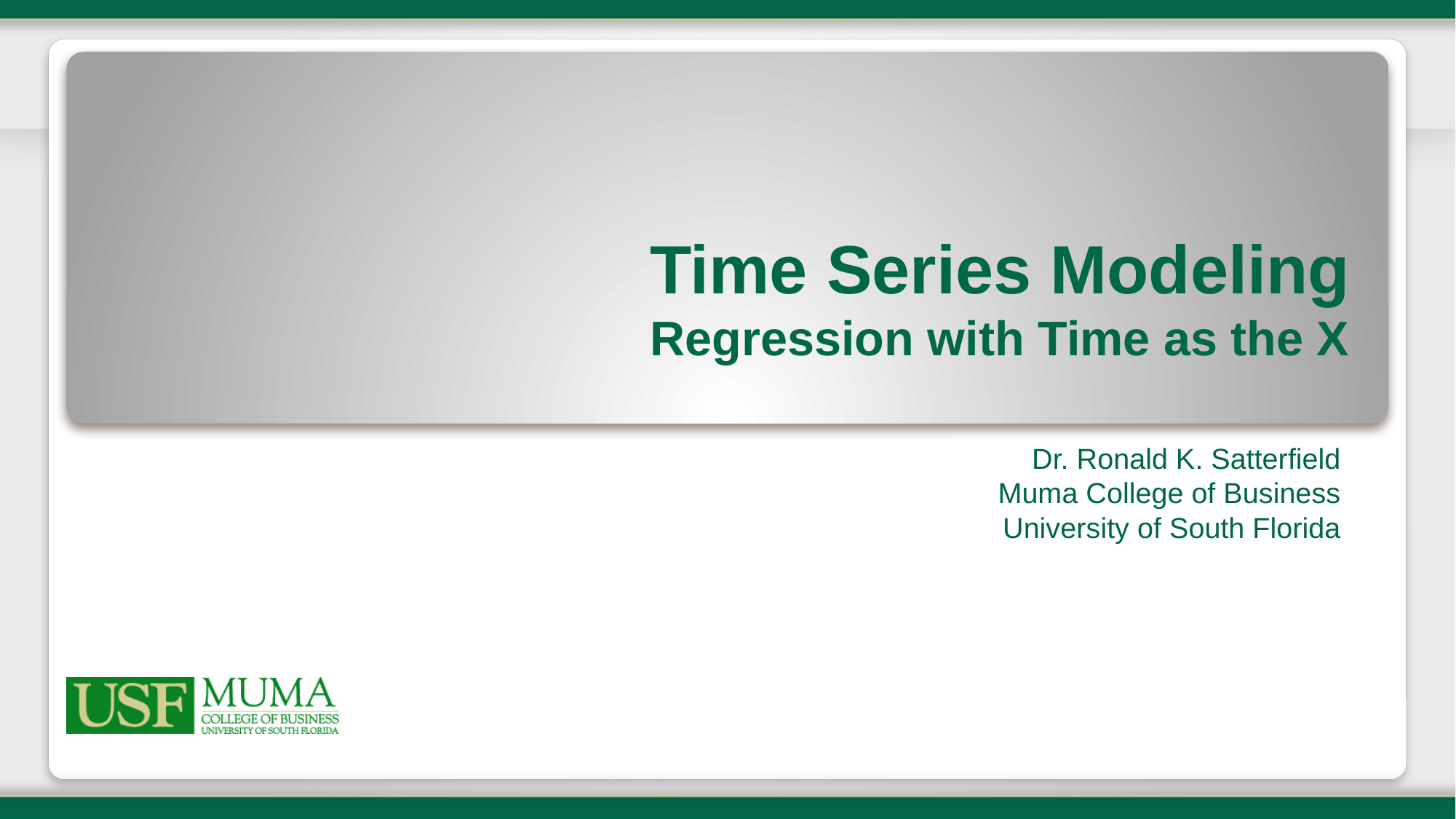

# Time Series Modeling Regression with Time as the X
Dr. Ronald K. Satterfield
Muma College of Business
University of South Florida